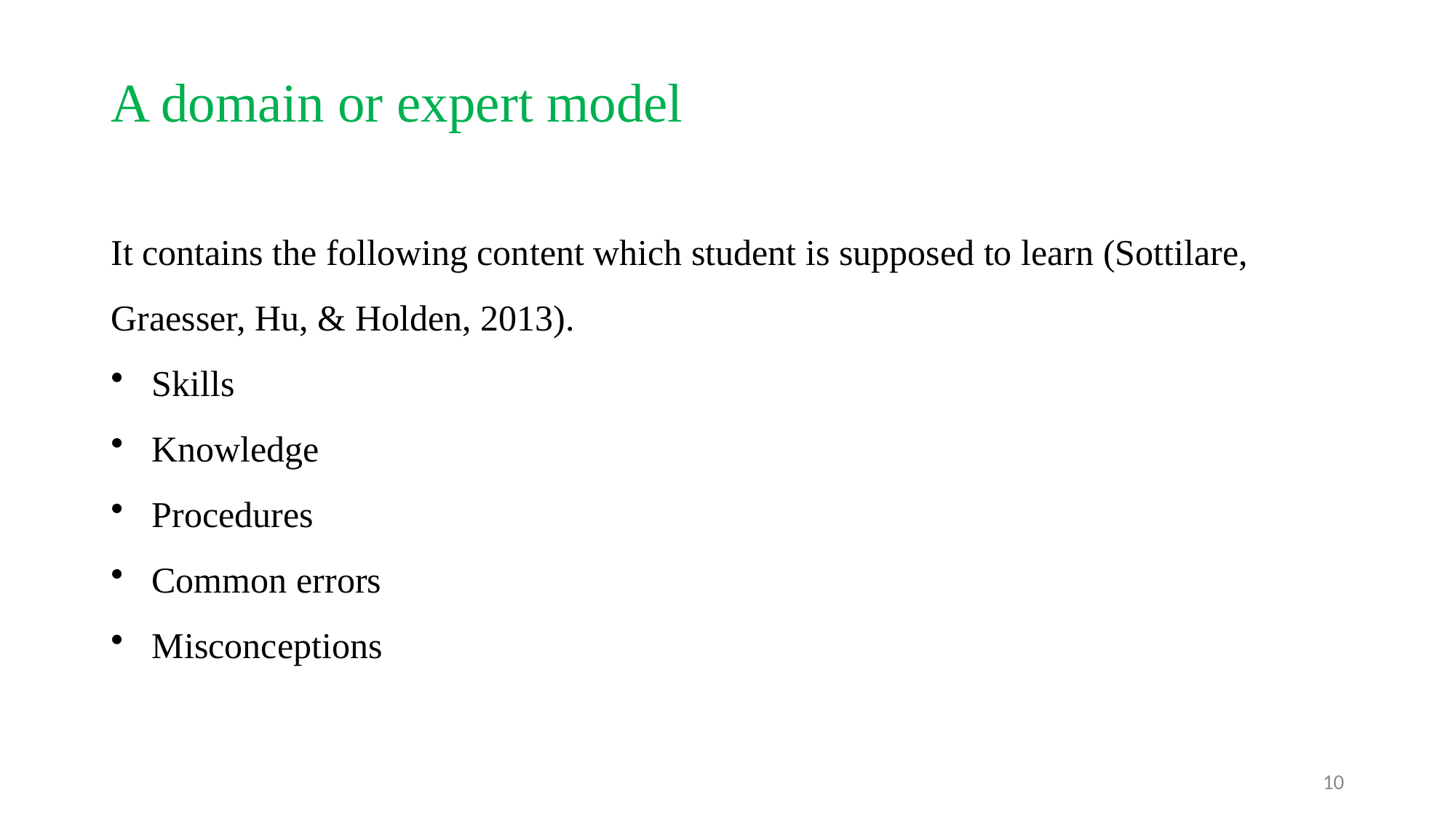

# A domain or expert model
It contains the following content which student is supposed to learn (Sottilare, Graesser, Hu, & Holden, 2013).
Skills
Knowledge
Procedures
Common errors
Misconceptions
10